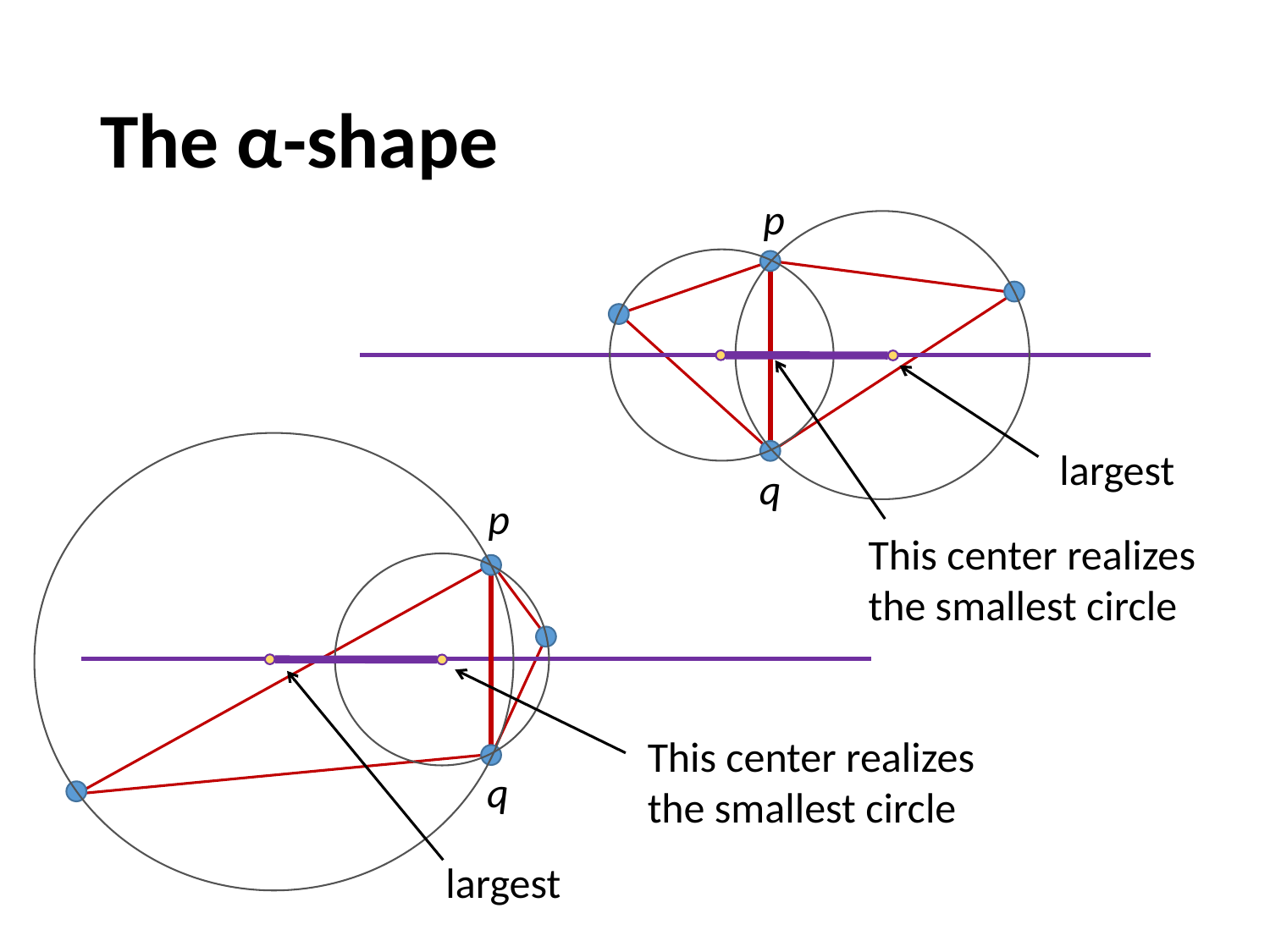

# The α-shape
p

largest

q
p
This center realizes the smallest circle

This center realizes the smallest circle

q

largest